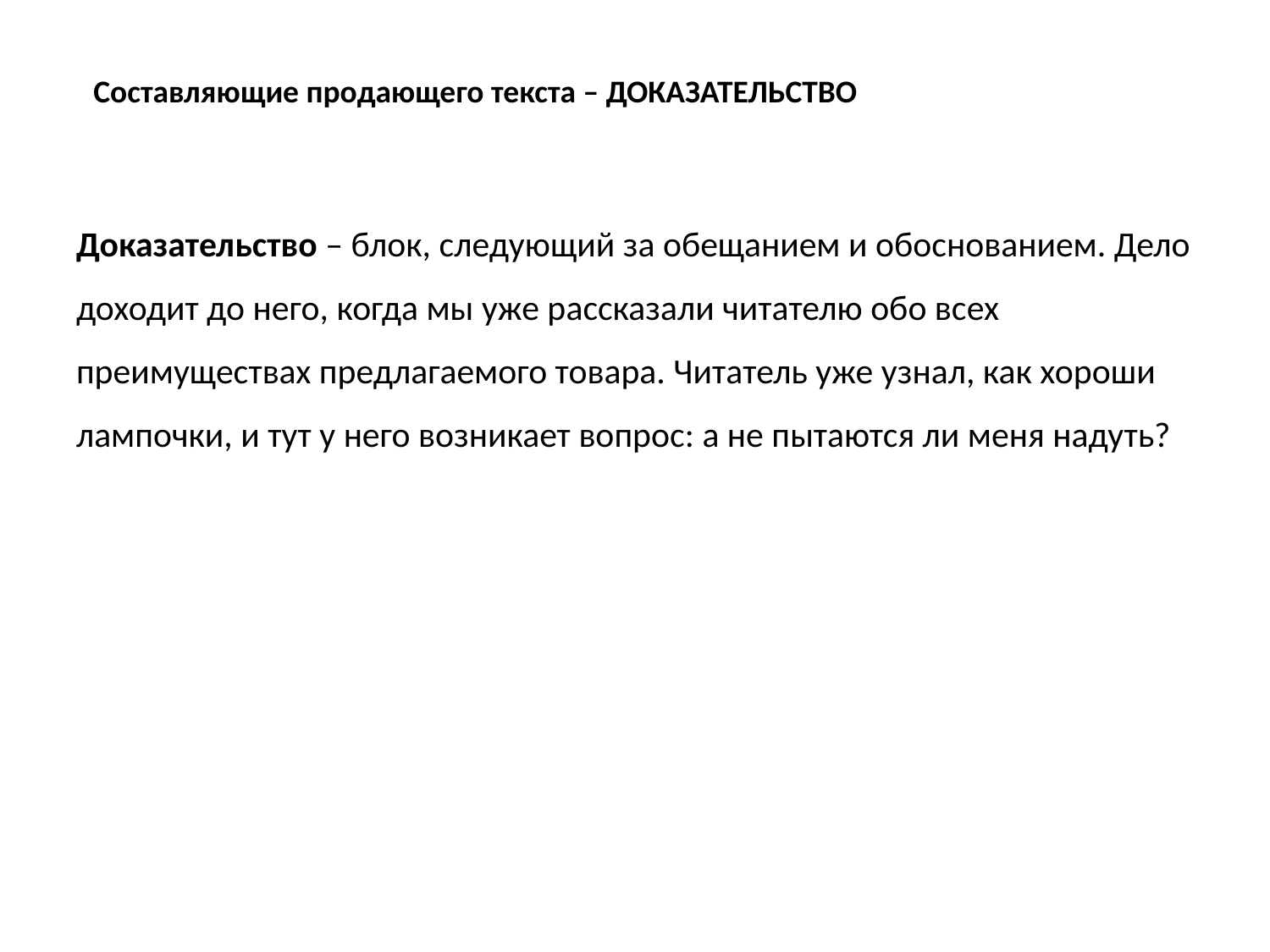

Составляющие продающего текста – ДОКАЗАТЕЛЬСТВО
Доказательство – блок, следующий за обещанием и обоснованием. Дело доходит до него, когда мы уже рассказали читателю обо всех преимуществах предлагаемого товара. Читатель уже узнал, как хороши лампочки, и тут у него возникает вопрос: а не пытаются ли меня надуть?